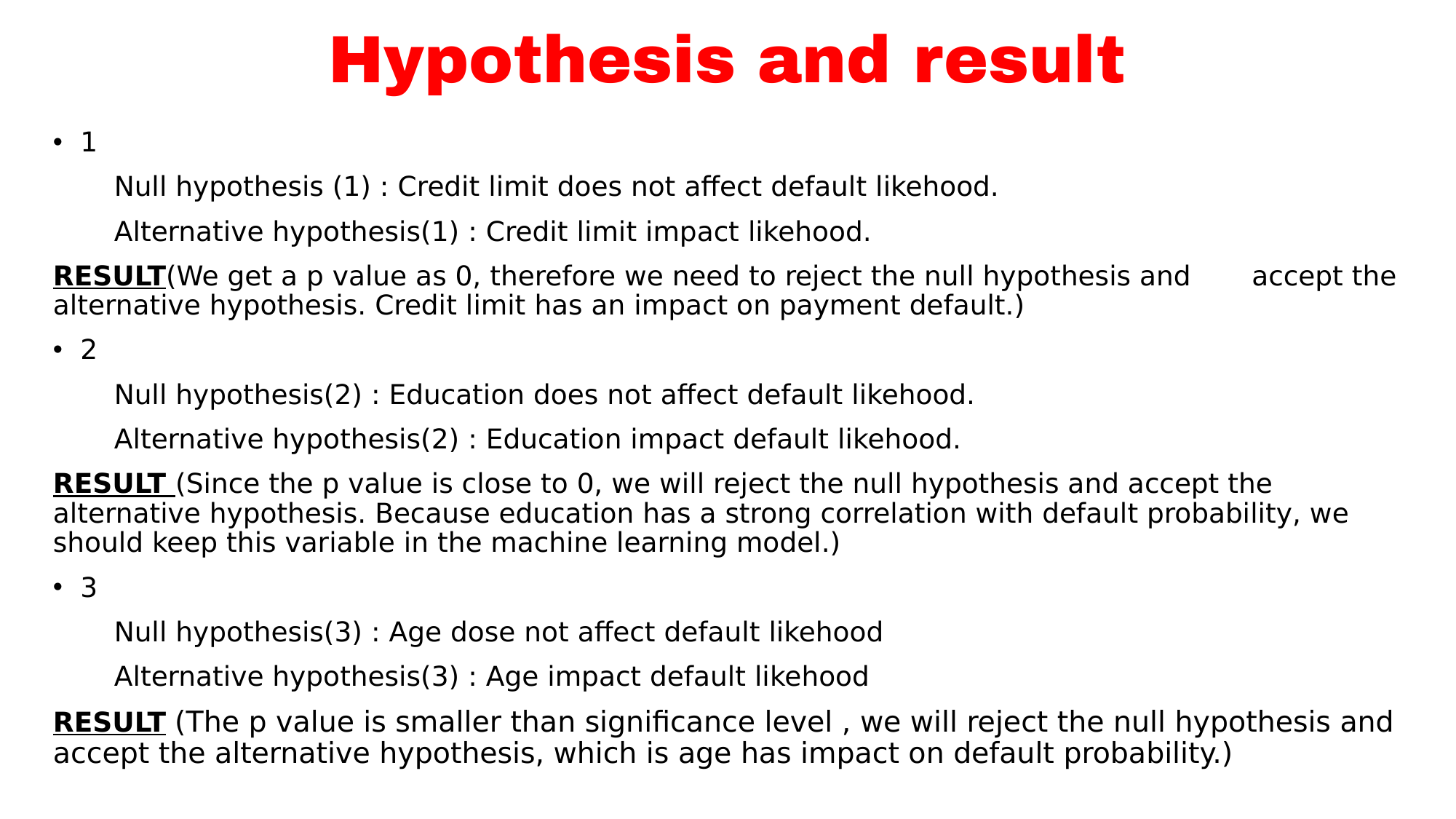

# Hypothesis and result
1
       Null hypothesis (1) : Credit limit does not affect default likehood.
       Alternative hypothesis(1) : Credit limit impact likehood.
RESULT(We get a p value as 0, therefore we need to reject the null hypothesis and       accept the alternative hypothesis. Credit limit has an impact on payment default.)
2
       Null hypothesis(2) : Education does not affect default likehood.
       Alternative hypothesis(2) : Education impact default likehood.
RESULT (Since the p value is close to 0, we will reject the null hypothesis and accept the alternative hypothesis. Because education has a strong correlation with default probability, we should keep this variable in the machine learning model.)
3
       Null hypothesis(3) : Age dose not affect default likehood
       Alternative hypothesis(3) : Age impact default likehood
RESULT (The p value is smaller than significance level , we will reject the null hypothesis and accept the alternative hypothesis, which is age has impact on default probability.)